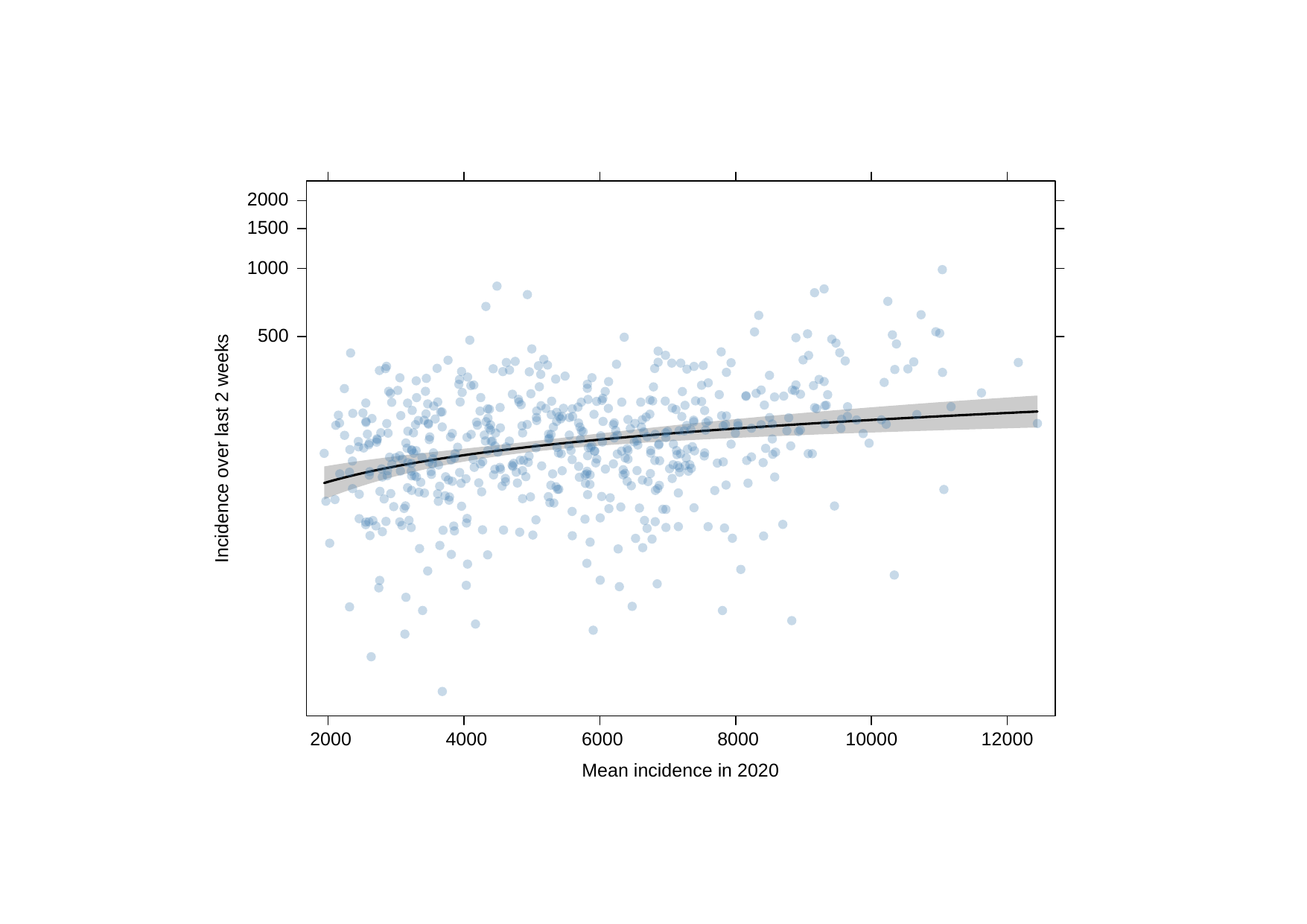

2000

1500

1000

 500

Incidence over last 2 weeks

 2000
 4000
 6000
 8000
10000
12000
Mean incidence in 2020